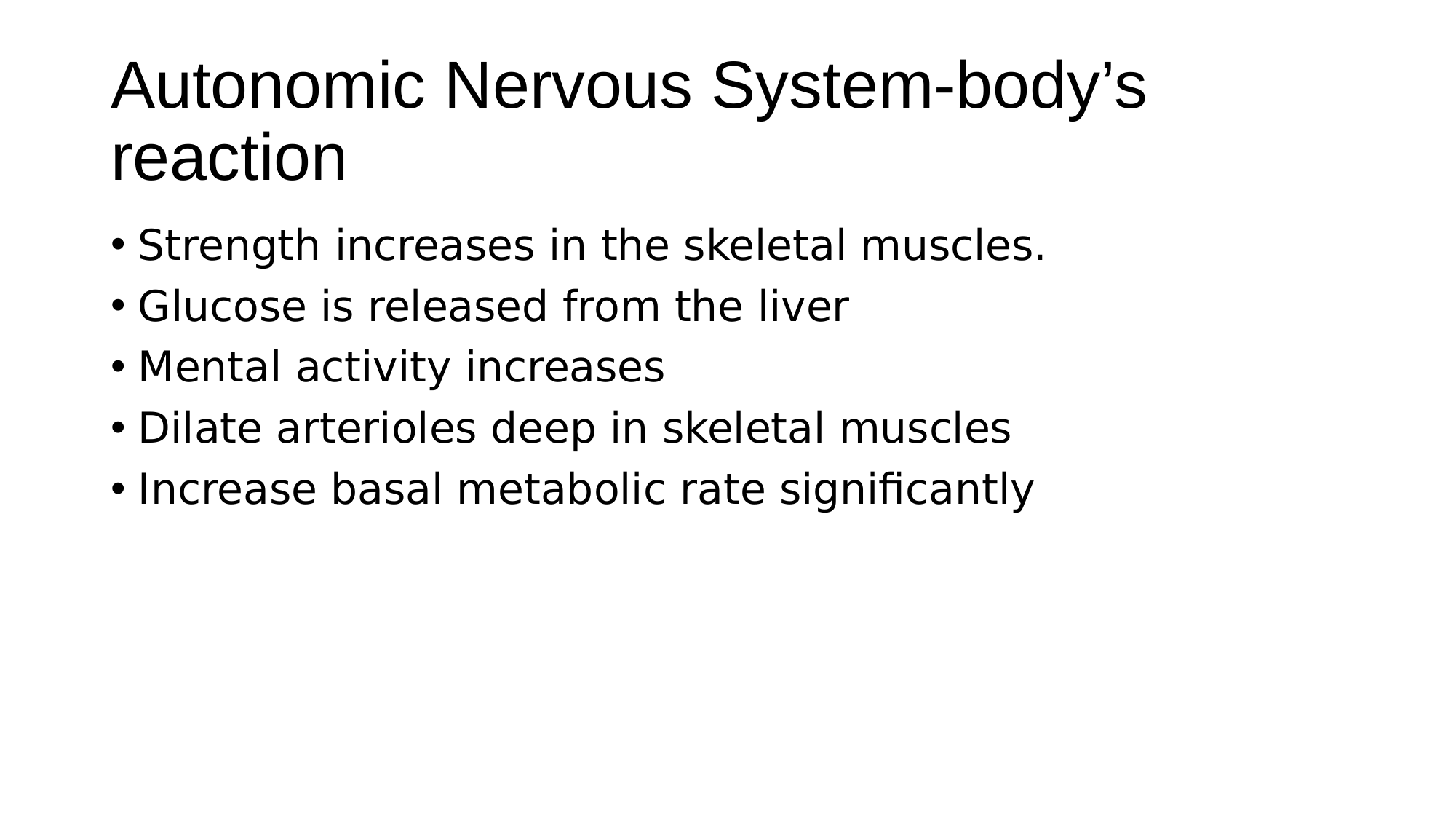

# Autonomic Nervous System-body’s reaction
Strength increases in the skeletal muscles.
Glucose is released from the liver
Mental activity increases
Dilate arterioles deep in skeletal muscles
Increase basal metabolic rate significantly